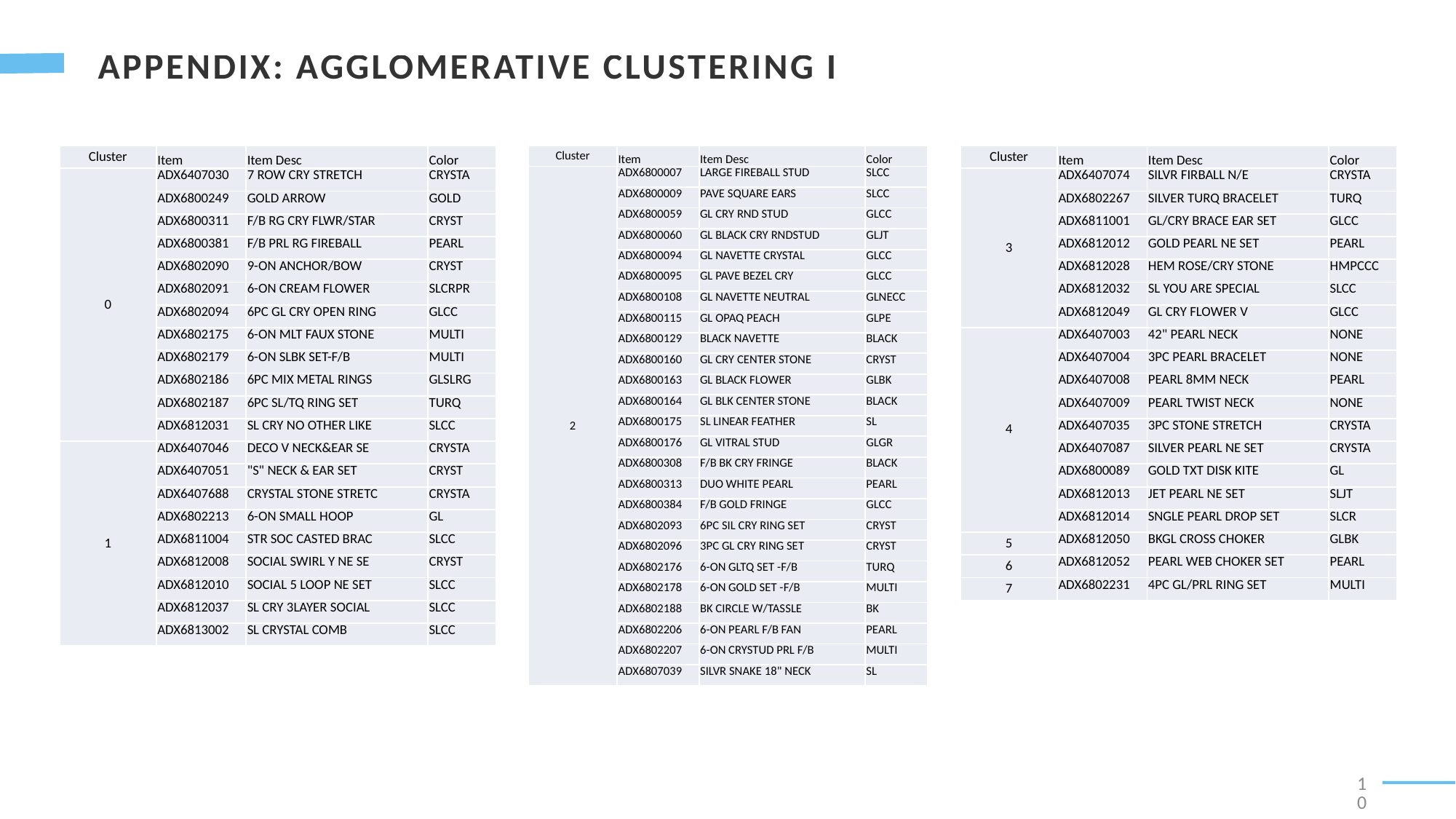

Appendix: Agglomerative clustering items

| Cluster | Item | Item Desc | Color |
| --- | --- | --- | --- |
| 0 | ADX6407030 | 7 ROW CRY STRETCH | CRYSTA |
|  | ADX6800249 | GOLD ARROW | GOLD |
|  | ADX6800311 | F/B RG CRY FLWR/STAR | CRYST |
|  | ADX6800381 | F/B PRL RG FIREBALL | PEARL |
|  | ADX6802090 | 9-ON ANCHOR/BOW | CRYST |
|  | ADX6802091 | 6-ON CREAM FLOWER | SLCRPR |
|  | ADX6802094 | 6PC GL CRY OPEN RING | GLCC |
|  | ADX6802175 | 6-ON MLT FAUX STONE | MULTI |
|  | ADX6802179 | 6-ON SLBK SET-F/B | MULTI |
|  | ADX6802186 | 6PC MIX METAL RINGS | GLSLRG |
|  | ADX6802187 | 6PC SL/TQ RING SET | TURQ |
|  | ADX6812031 | SL CRY NO OTHER LIKE | SLCC |
| 1 | ADX6407046 | DECO V NECK&EAR SE | CRYSTA |
|  | ADX6407051 | "S" NECK & EAR SET | CRYST |
|  | ADX6407688 | CRYSTAL STONE STRETC | CRYSTA |
|  | ADX6802213 | 6-ON SMALL HOOP | GL |
|  | ADX6811004 | STR SOC CASTED BRAC | SLCC |
|  | ADX6812008 | SOCIAL SWIRL Y NE SE | CRYST |
|  | ADX6812010 | SOCIAL 5 LOOP NE SET | SLCC |
|  | ADX6812037 | SL CRY 3LAYER SOCIAL | SLCC |
|  | ADX6813002 | SL CRYSTAL COMB | SLCC |
| Cluster | Item | Item Desc | Color |
| --- | --- | --- | --- |
| 2 | ADX6800007 | LARGE FIREBALL STUD | SLCC |
|  | ADX6800009 | PAVE SQUARE EARS | SLCC |
|  | ADX6800059 | GL CRY RND STUD | GLCC |
|  | ADX6800060 | GL BLACK CRY RNDSTUD | GLJT |
|  | ADX6800094 | GL NAVETTE CRYSTAL | GLCC |
|  | ADX6800095 | GL PAVE BEZEL CRY | GLCC |
|  | ADX6800108 | GL NAVETTE NEUTRAL | GLNECC |
|  | ADX6800115 | GL OPAQ PEACH | GLPE |
|  | ADX6800129 | BLACK NAVETTE | BLACK |
|  | ADX6800160 | GL CRY CENTER STONE | CRYST |
|  | ADX6800163 | GL BLACK FLOWER | GLBK |
|  | ADX6800164 | GL BLK CENTER STONE | BLACK |
|  | ADX6800175 | SL LINEAR FEATHER | SL |
|  | ADX6800176 | GL VITRAL STUD | GLGR |
|  | ADX6800308 | F/B BK CRY FRINGE | BLACK |
|  | ADX6800313 | DUO WHITE PEARL | PEARL |
|  | ADX6800384 | F/B GOLD FRINGE | GLCC |
|  | ADX6802093 | 6PC SIL CRY RING SET | CRYST |
|  | ADX6802096 | 3PC GL CRY RING SET | CRYST |
|  | ADX6802176 | 6-ON GLTQ SET -F/B | TURQ |
|  | ADX6802178 | 6-ON GOLD SET -F/B | MULTI |
|  | ADX6802188 | BK CIRCLE W/TASSLE | BK |
|  | ADX6802206 | 6-ON PEARL F/B FAN | PEARL |
|  | ADX6802207 | 6-ON CRYSTUD PRL F/B | MULTI |
|  | ADX6807039 | SILVR SNAKE 18" NECK | SL |
| Cluster | Item | Item Desc | Color |
| --- | --- | --- | --- |
| 3 | ADX6407074 | SILVR FIRBALL N/E | CRYSTA |
|  | ADX6802267 | SILVER TURQ BRACELET | TURQ |
|  | ADX6811001 | GL/CRY BRACE EAR SET | GLCC |
|  | ADX6812012 | GOLD PEARL NE SET | PEARL |
|  | ADX6812028 | HEM ROSE/CRY STONE | HMPCCC |
|  | ADX6812032 | SL YOU ARE SPECIAL | SLCC |
|  | ADX6812049 | GL CRY FLOWER V | GLCC |
| 4 | ADX6407003 | 42" PEARL NECK | NONE |
|  | ADX6407004 | 3PC PEARL BRACELET | NONE |
|  | ADX6407008 | PEARL 8MM NECK | PEARL |
|  | ADX6407009 | PEARL TWIST NECK | NONE |
|  | ADX6407035 | 3PC STONE STRETCH | CRYSTA |
|  | ADX6407087 | SILVER PEARL NE SET | CRYSTA |
|  | ADX6800089 | GOLD TXT DISK KITE | GL |
|  | ADX6812013 | JET PEARL NE SET | SLJT |
|  | ADX6812014 | SNGLE PEARL DROP SET | SLCR |
| 5 | ADX6812050 | BKGL CROSS CHOKER | GLBK |
| 6 | ADX6812052 | PEARL WEB CHOKER SET | PEARL |
| 7 | ADX6802231 | 4PC GL/PRL RING SET | MULTI |
10